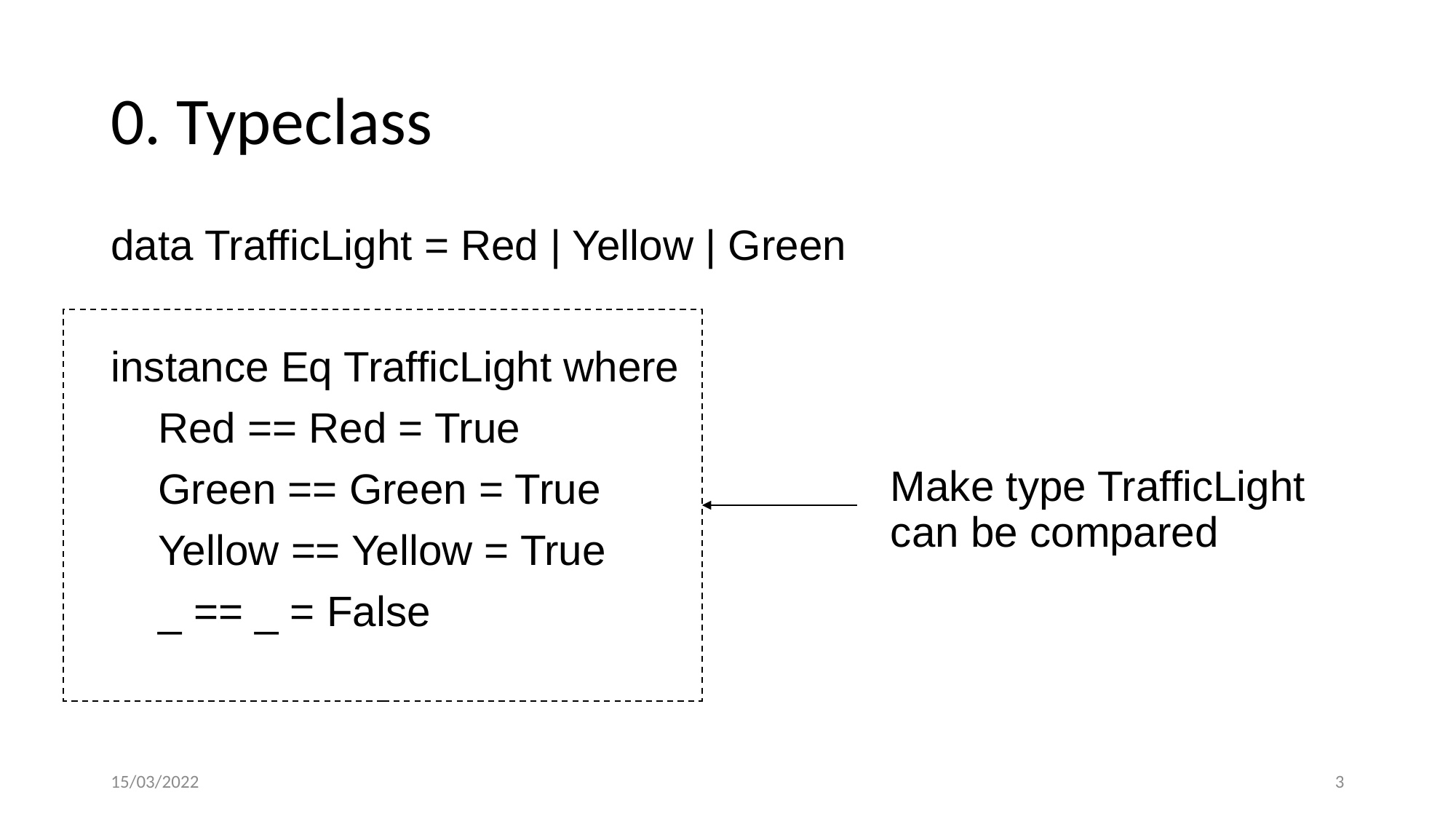

# 0. Typeclass
data TrafficLight = Red | Yellow | Green

instance Eq TrafficLight where
    Red == Red = True
    Green == Green = True
    Yellow == Yellow = True
    _ == _ = False

Make type TrafficLight can be compared
15/03/2022
3